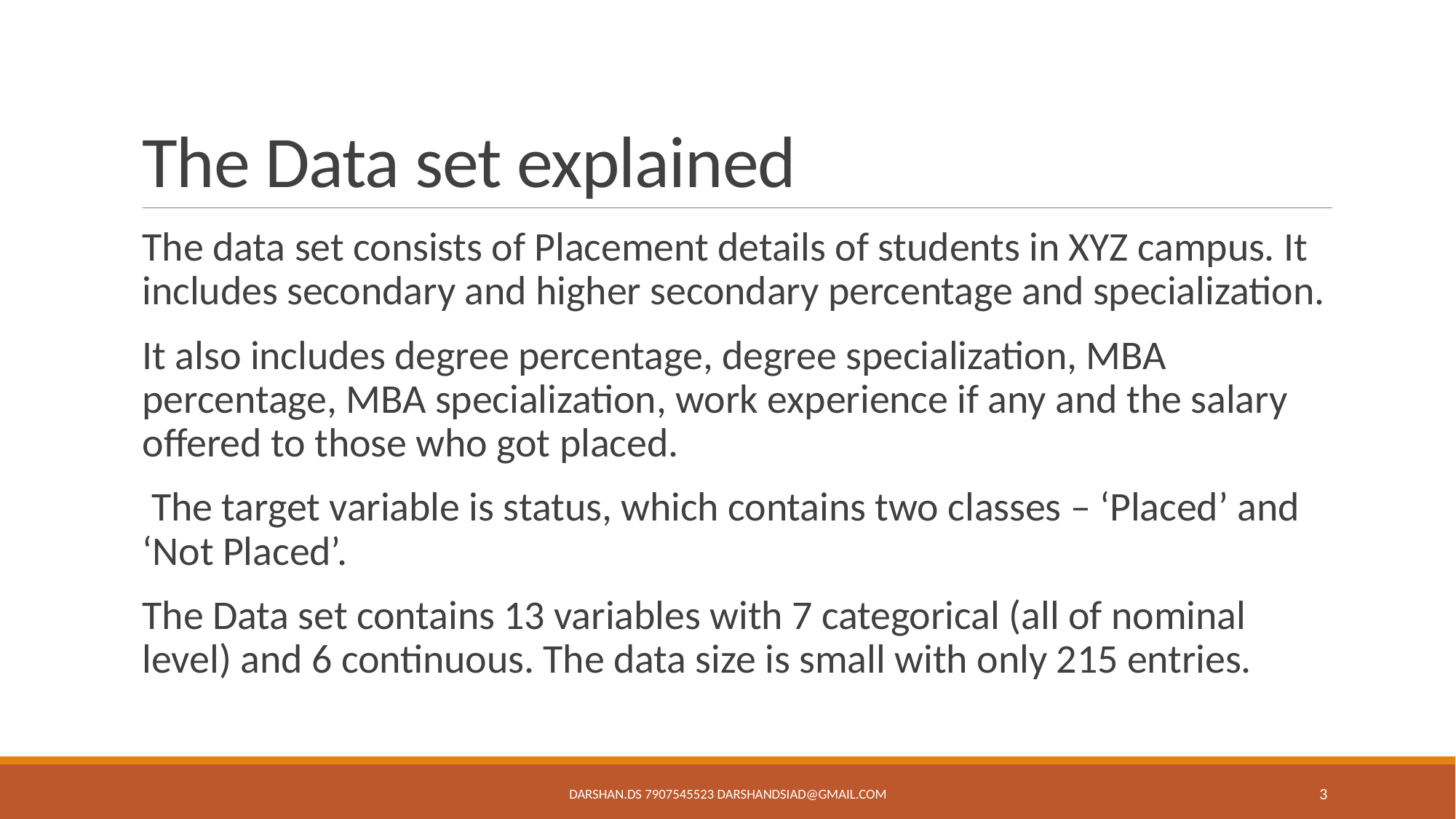

# The Data set explained
The data set consists of Placement details of students in XYZ campus. It includes secondary and higher secondary percentage and specialization.
It also includes degree percentage, degree specialization, MBA percentage, MBA specialization, work experience if any and the salary offered to those who got placed.
 The target variable is status, which contains two classes – ‘Placed’ and ‘Not Placed’.
The Data set contains 13 variables with 7 categorical (all of nominal level) and 6 continuous. The data size is small with only 215 entries.
Darshan.DS 7907545523 darshandsiad@gmail.com
3